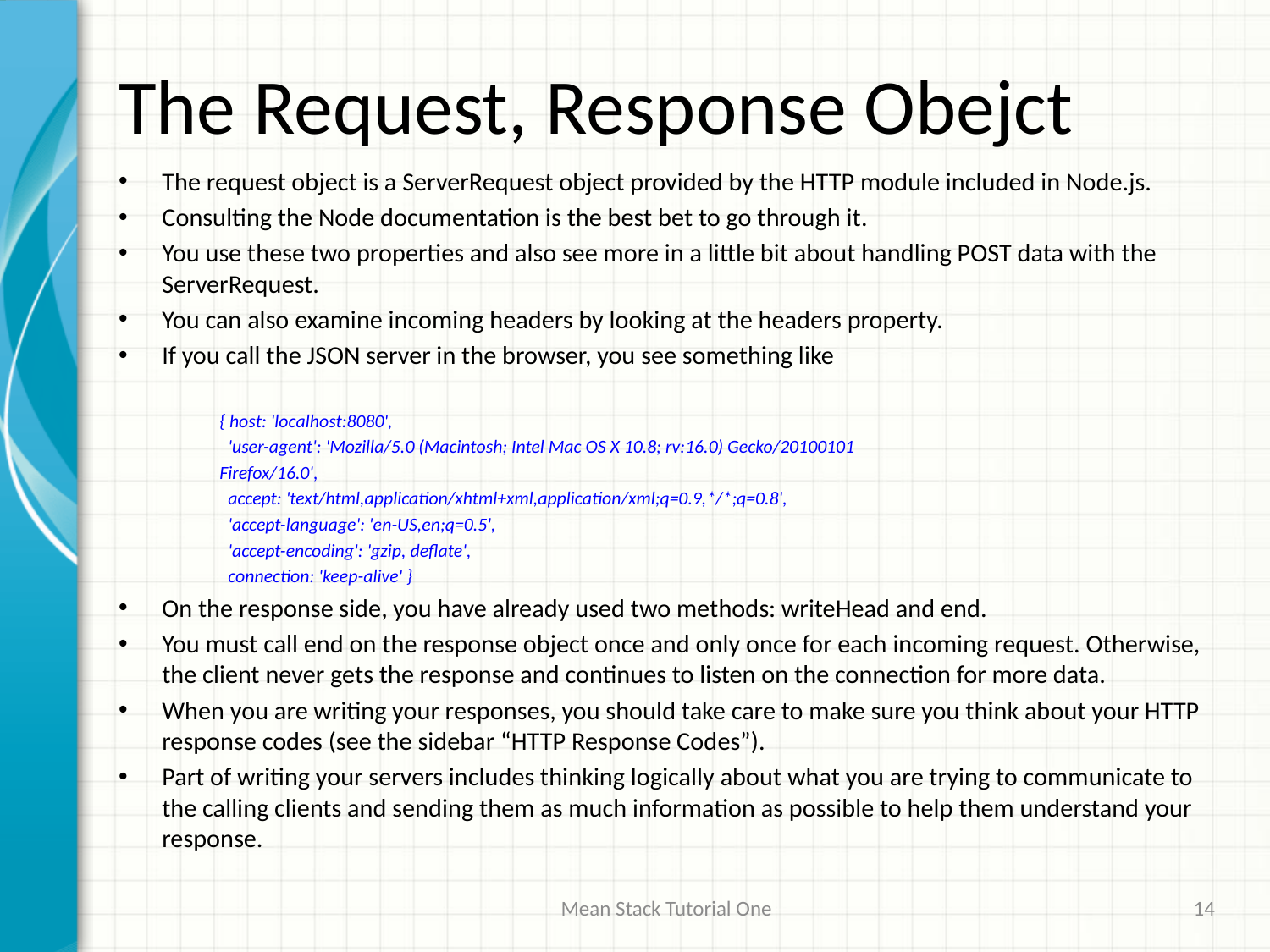

# The Request, Response Obejct
The request object is a ServerRequest object provided by the HTTP module included in Node.js.
Consulting the Node documentation is the best bet to go through it.
You use these two properties and also see more in a little bit about handling POST data with the ServerRequest.
You can also examine incoming headers by looking at the headers property.
If you call the JSON server in the browser, you see something like

{ host: 'localhost:8080',
  'user-agent': 'Mozilla/5.0 (Macintosh; Intel Mac OS X 10.8; rv:16.0) Gecko/20100101
Firefox/16.0',
  accept: 'text/html,application/xhtml+xml,application/xml;q=0.9,*/*;q=0.8',
  'accept-language': 'en-US,en;q=0.5',
  'accept-encoding': 'gzip, deflate',
  connection: 'keep-alive' }
On the response side, you have already used two methods: writeHead and end.
You must call end on the response object once and only once for each incoming request. Otherwise, the client never gets the response and continues to listen on the connection for more data.
When you are writing your responses, you should take care to make sure you think about your HTTP response codes (see the sidebar “HTTP Response Codes”).
Part of writing your servers includes thinking logically about what you are trying to communicate to the calling clients and sending them as much information as possible to help them understand your response.
Mean Stack Tutorial One
14